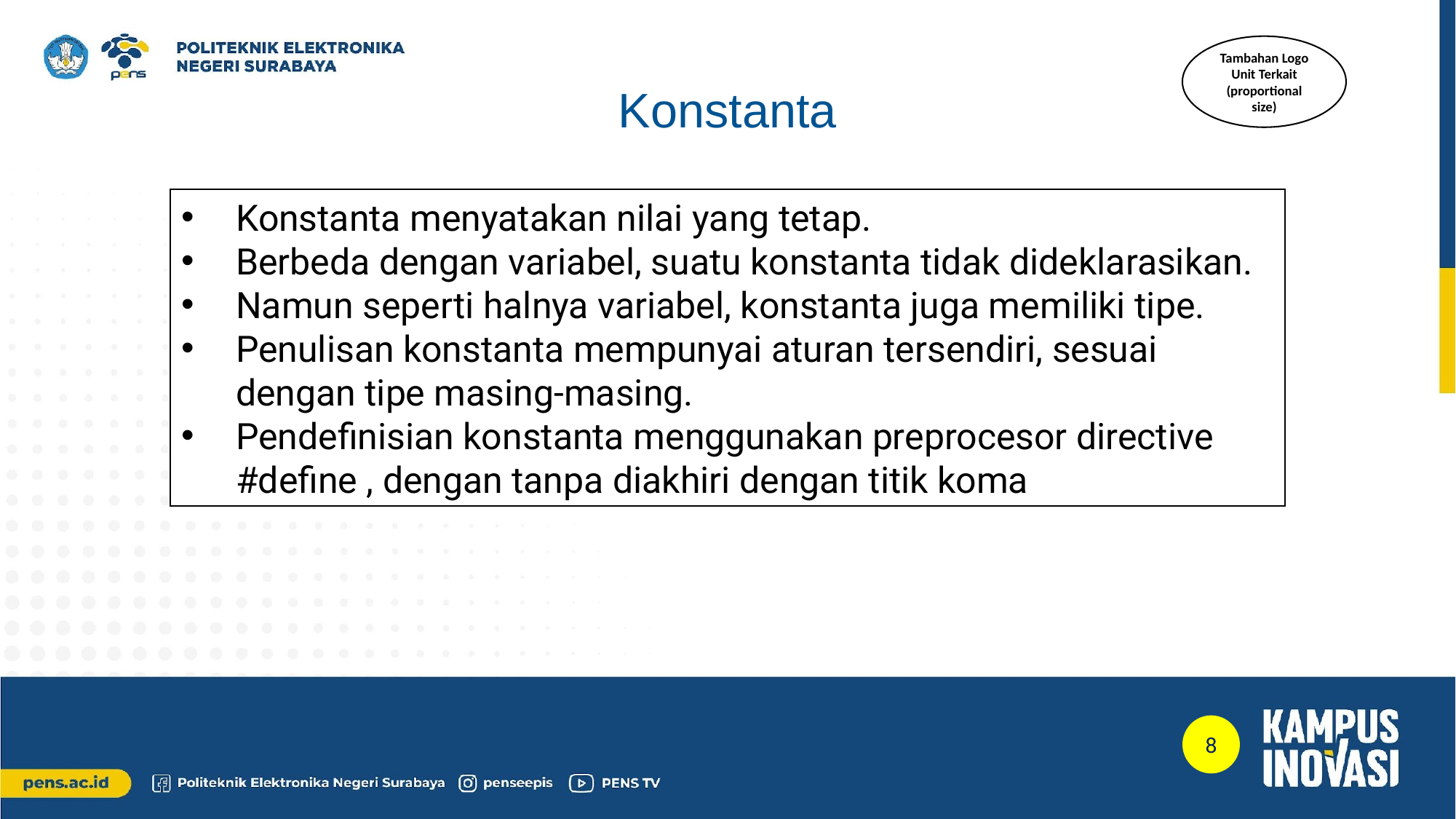

Tambahan Logo Unit Terkait (proportional size)
Konstanta
Konstanta menyatakan nilai yang tetap.
Berbeda dengan variabel, suatu konstanta tidak dideklarasikan.
Namun seperti halnya variabel, konstanta juga memiliki tipe.
Penulisan konstanta mempunyai aturan tersendiri, sesuai dengan tipe masing-masing.
Pendefinisian konstanta menggunakan preprocesor directive #define , dengan tanpa diakhiri dengan titik koma

8